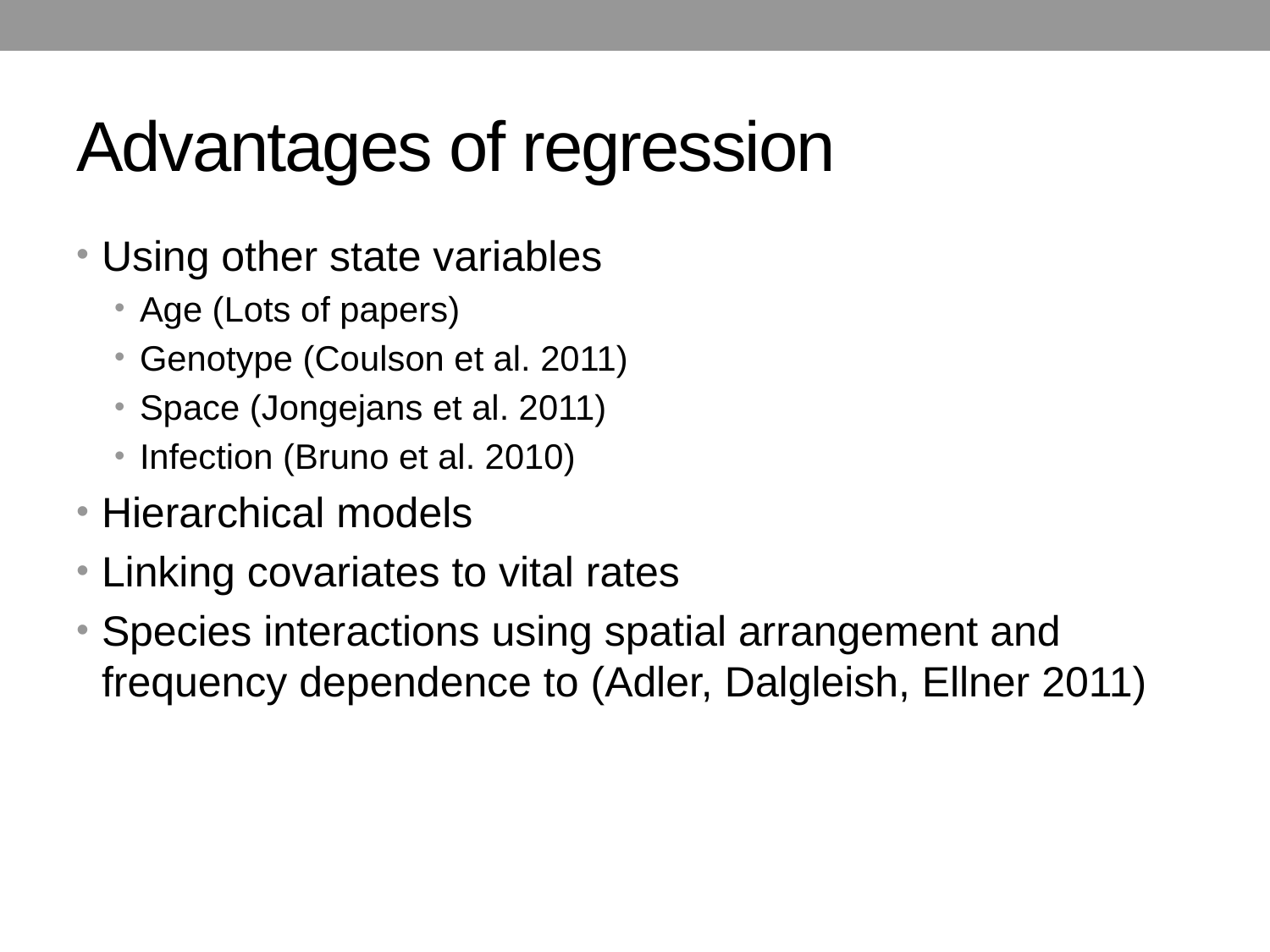

# Advantages of regression
Using other state variables
Age (Lots of papers)
Genotype (Coulson et al. 2011)
Space (Jongejans et al. 2011)
Infection (Bruno et al. 2010)
Hierarchical models
Linking covariates to vital rates
Species interactions using spatial arrangement and frequency dependence to (Adler, Dalgleish, Ellner 2011)